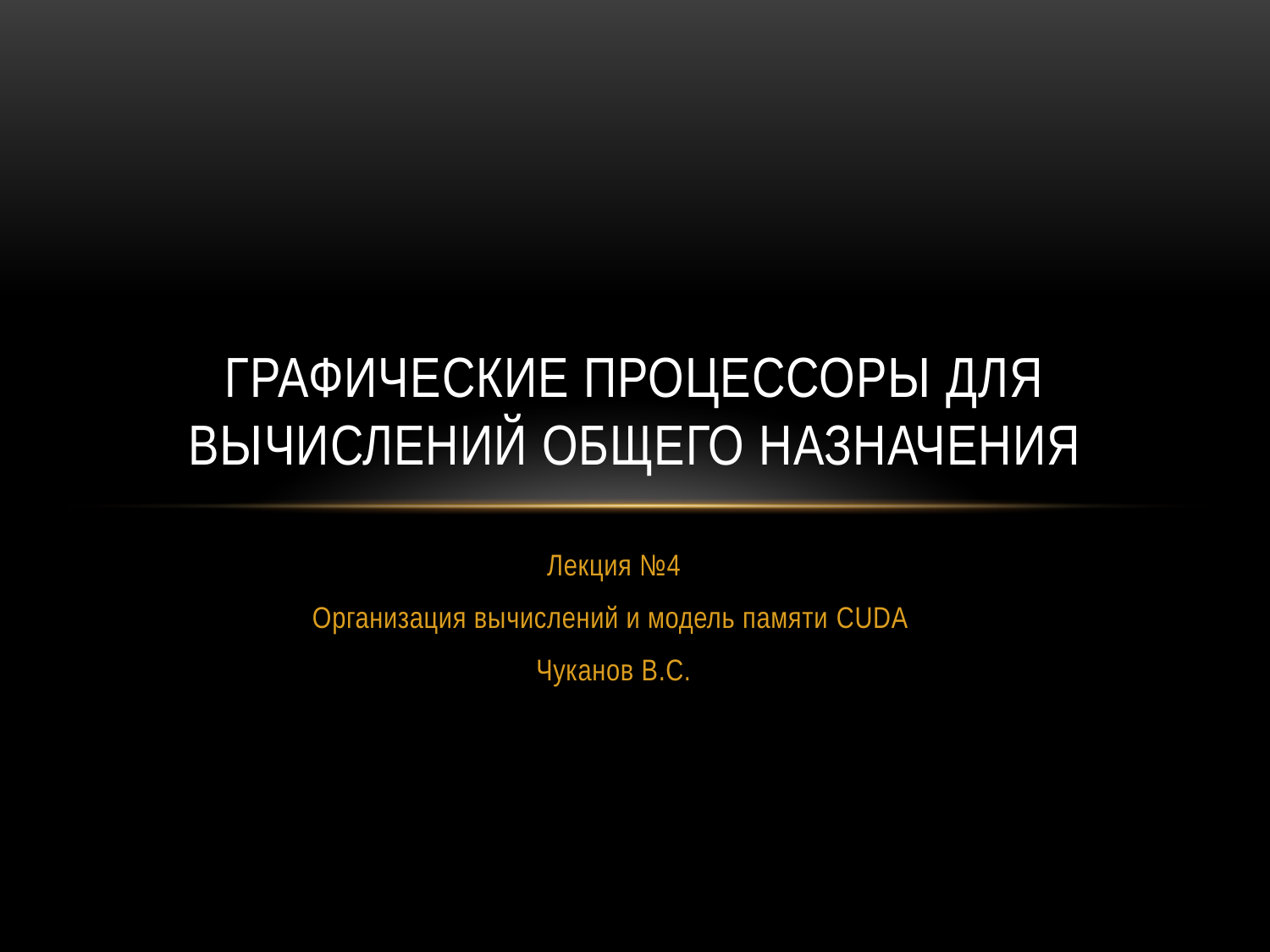

# Графические процессоры для ВЫЧИСЛЕНИЙ общего назначения
Лекция №4
Организация вычислений и модель памяти CUDA
Чуканов В.С.